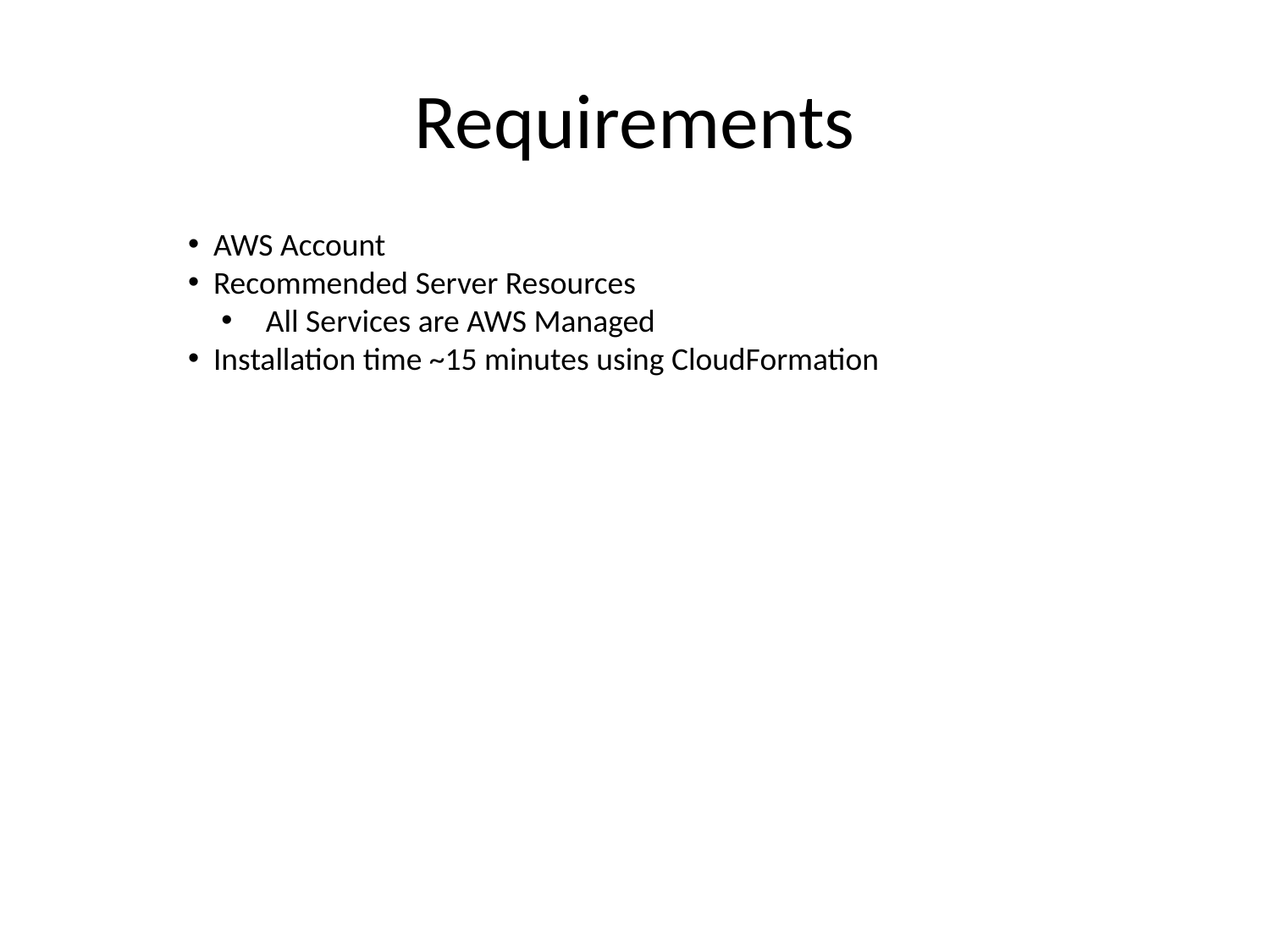

# Requirements
  AWS Account
  Recommended Server Resources
  All Services are AWS Managed
  Installation time ~15 minutes using CloudFormation